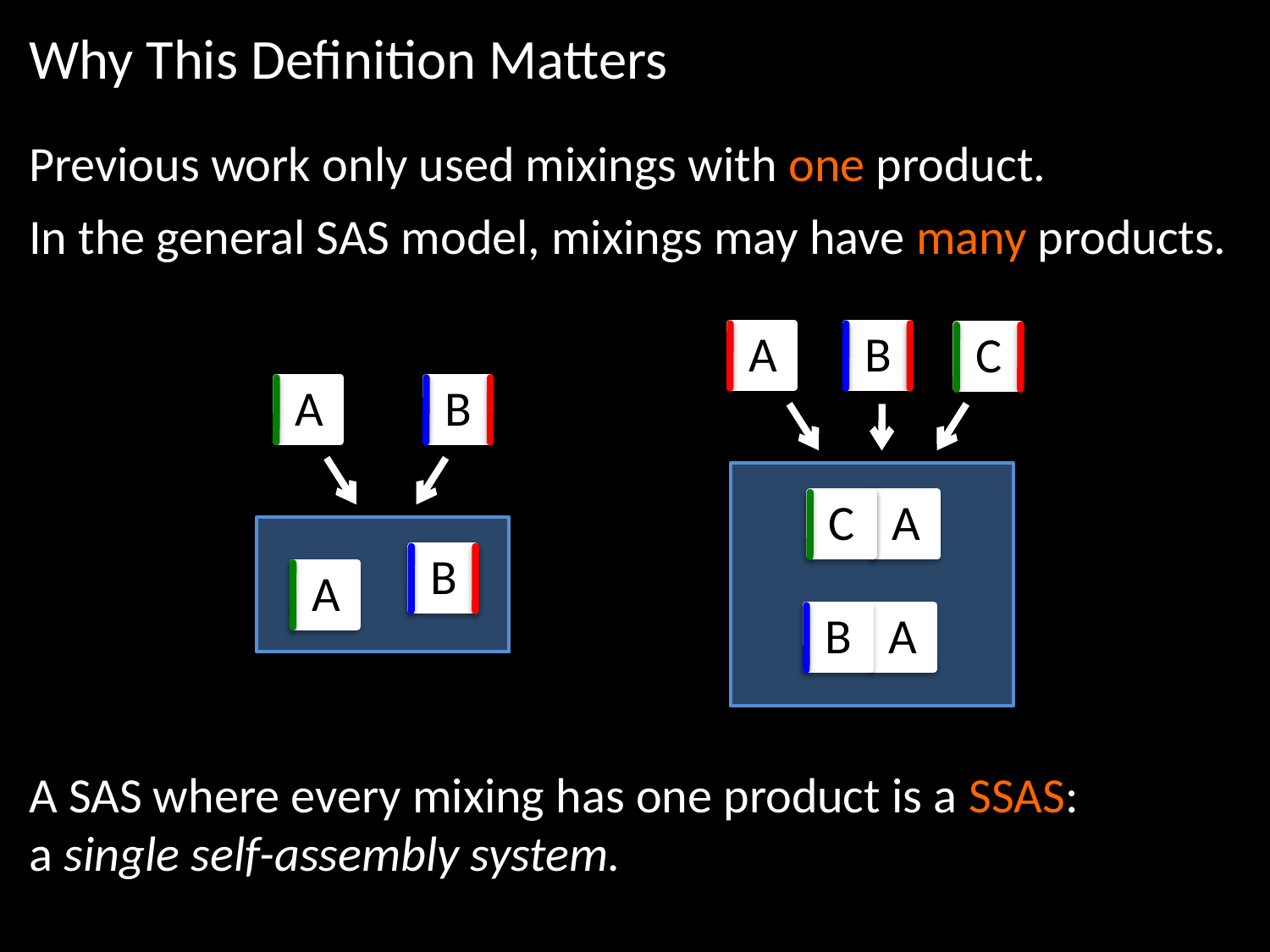

Why This Definition Matters
Previous work only used mixings with one product.
In the general SAS model, mixings may have many products.
A

B

C

A

B

C
A

B

A

B
A

A SAS where every mixing has one product is a SSAS:
a single self-assembly system.